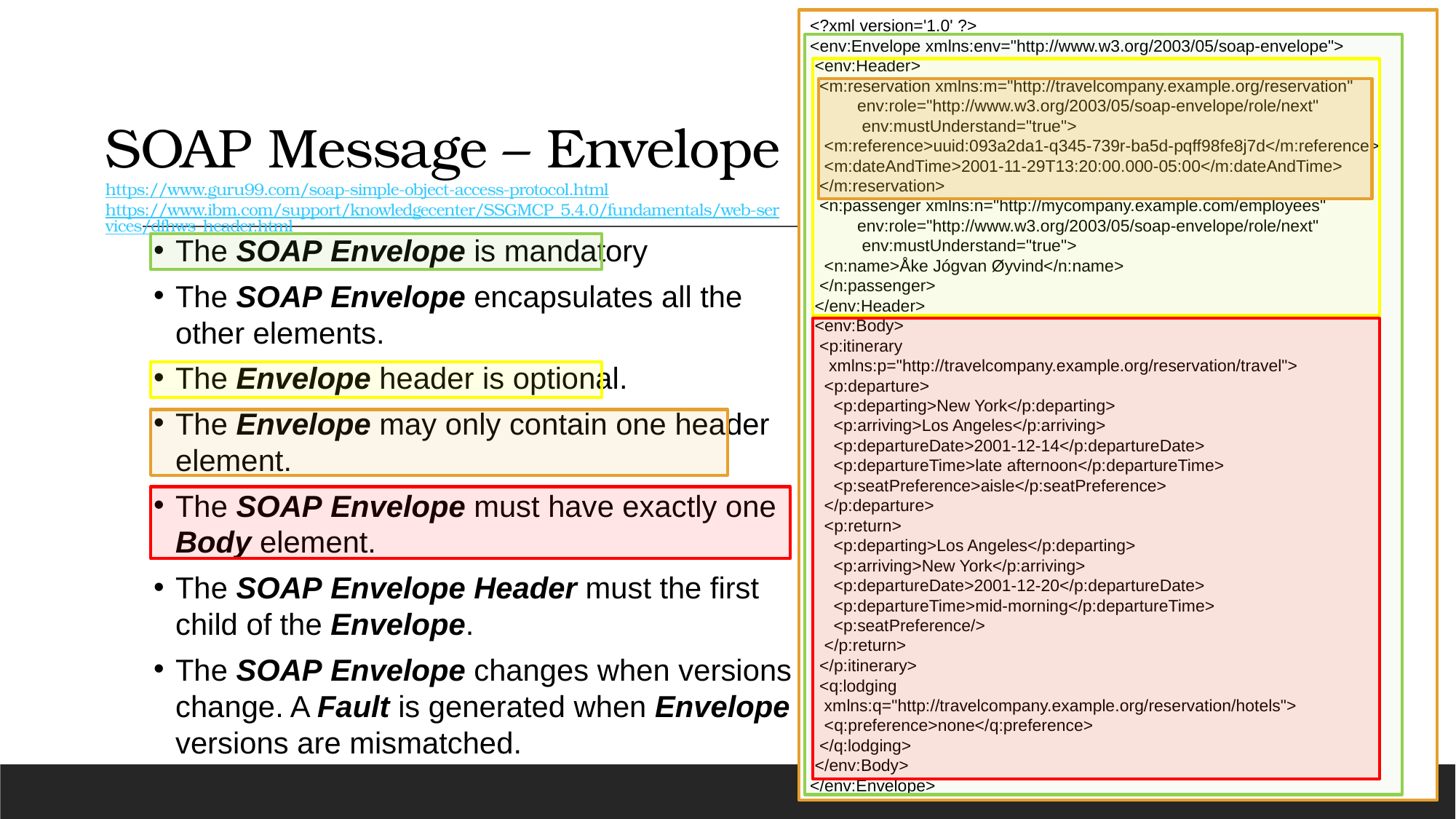

<?xml version='1.0' ?>
<env:Envelope xmlns:env="http://www.w3.org/2003/05/soap-envelope">
 <env:Header>
  <m:reservation xmlns:m="http://travelcompany.example.org/reservation"
          env:role="http://www.w3.org/2003/05/soap-envelope/role/next"
           env:mustUnderstand="true">
   <m:reference>uuid:093a2da1-q345-739r-ba5d-pqff98fe8j7d</m:reference>
   <m:dateAndTime>2001-11-29T13:20:00.000-05:00</m:dateAndTime>
  </m:reservation>
  <n:passenger xmlns:n="http://mycompany.example.com/employees"
          env:role="http://www.w3.org/2003/05/soap-envelope/role/next"
           env:mustUnderstand="true">
   <n:name>Åke Jógvan Øyvind</n:name>
  </n:passenger>
 </env:Header>
 <env:Body>
  <p:itinerary
    xmlns:p="http://travelcompany.example.org/reservation/travel">
   <p:departure>
     <p:departing>New York</p:departing>
     <p:arriving>Los Angeles</p:arriving>
     <p:departureDate>2001-12-14</p:departureDate>
     <p:departureTime>late afternoon</p:departureTime>
     <p:seatPreference>aisle</p:seatPreference>
   </p:departure>
   <p:return>
     <p:departing>Los Angeles</p:departing>
     <p:arriving>New York</p:arriving>
     <p:departureDate>2001-12-20</p:departureDate>
     <p:departureTime>mid-morning</p:departureTime>
     <p:seatPreference/>
   </p:return>
  </p:itinerary>
  <q:lodging
   xmlns:q="http://travelcompany.example.org/reservation/hotels">
   <q:preference>none</q:preference>
  </q:lodging>
 </env:Body>
</env:Envelope>
# SOAP Message – Envelope https://www.guru99.com/soap-simple-object-access-protocol.html https://www.ibm.com/support/knowledgecenter/SSGMCP_5.4.0/fundamentals/web-services/dfhws_header.html

The SOAP Envelope is mandatory
The SOAP Envelope encapsulates all the other elements.
The Envelope header is optional.
The Envelope may only contain one header element.
The SOAP Envelope must have exactly one Body element.
The SOAP Envelope Header must the first child of the Envelope.
The SOAP Envelope changes when versions change. A Fault is generated when Envelope versions are mismatched.